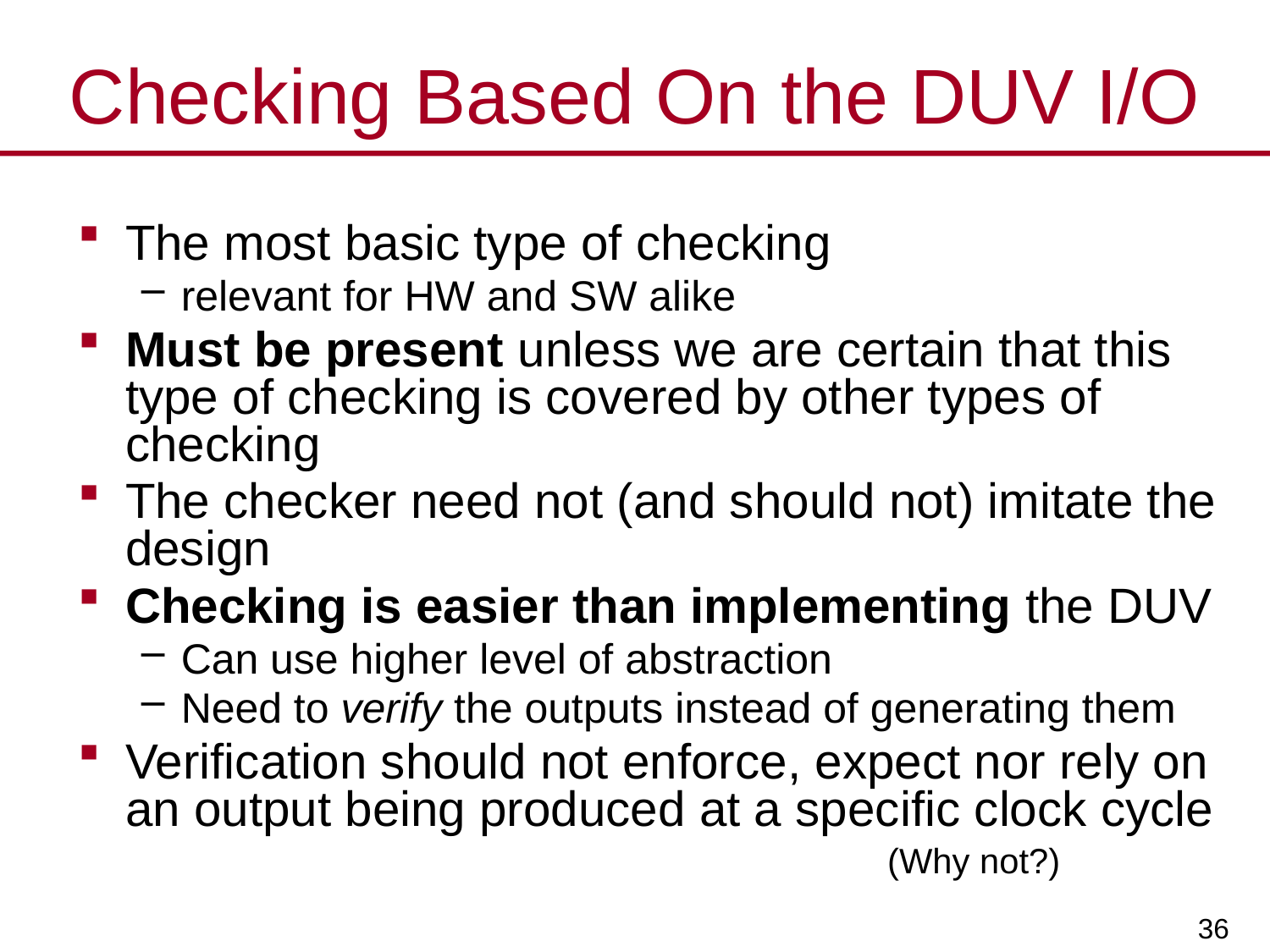

# Checking Based On the DUV I/O
The most basic type of checking
relevant for HW and SW alike
Must be present unless we are certain that this type of checking is covered by other types of checking
The checker need not (and should not) imitate the design
Checking is easier than implementing the DUV
Can use higher level of abstraction
Need to verify the outputs instead of generating them
Verification should not enforce, expect nor rely on an output being produced at a specific clock cycle						(Why not?)